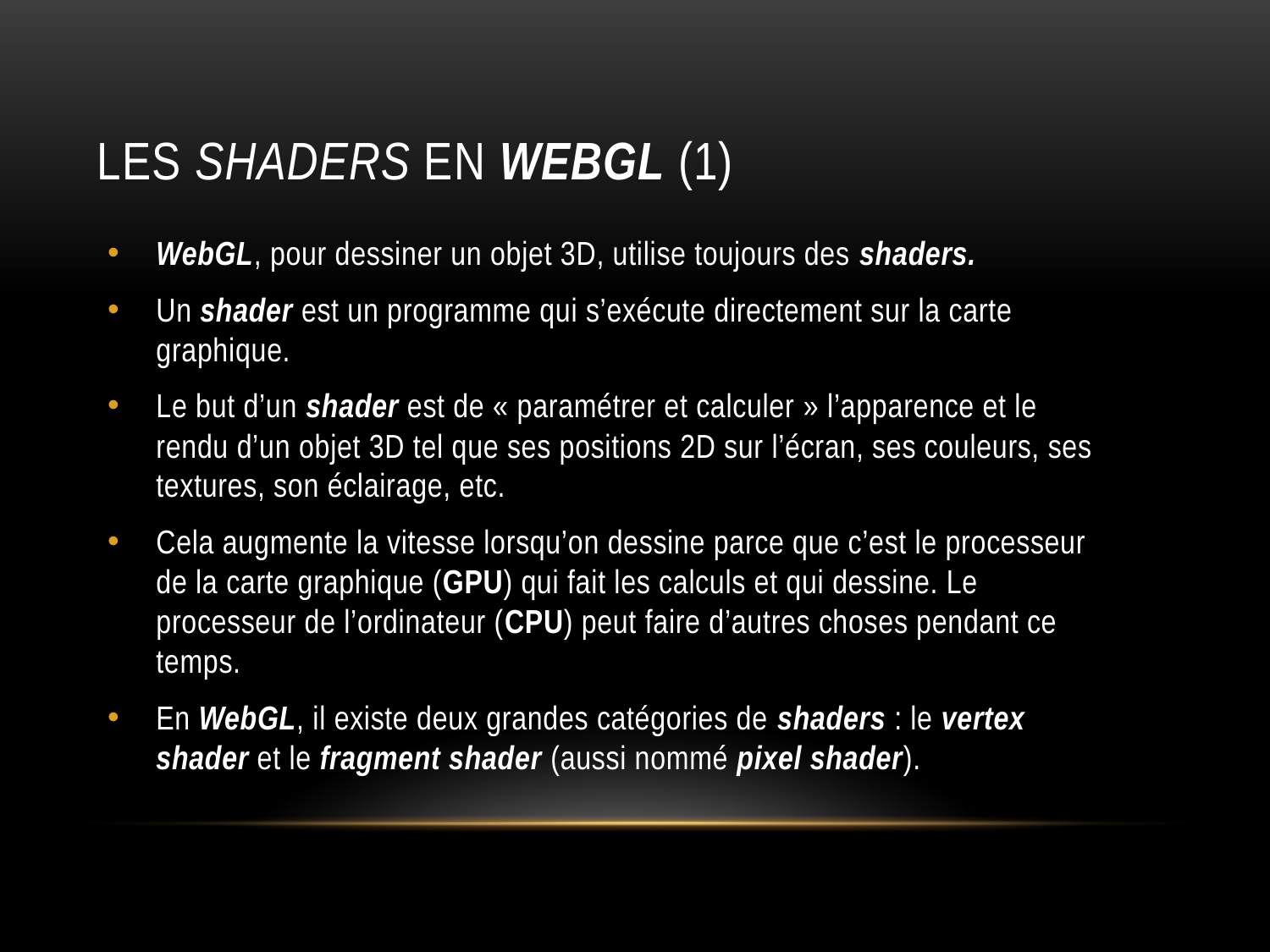

# Les shaders en Webgl (1)
WebGL, pour dessiner un objet 3D, utilise toujours des shaders.
Un shader est un programme qui s’exécute directement sur la carte graphique.
Le but d’un shader est de « paramétrer et calculer » l’apparence et le rendu d’un objet 3D tel que ses positions 2D sur l’écran, ses couleurs, ses textures, son éclairage, etc.
Cela augmente la vitesse lorsqu’on dessine parce que c’est le processeur de la carte graphique (GPU) qui fait les calculs et qui dessine. Le processeur de l’ordinateur (CPU) peut faire d’autres choses pendant ce temps.
En WebGL, il existe deux grandes catégories de shaders : le vertex shader et le fragment shader (aussi nommé pixel shader).